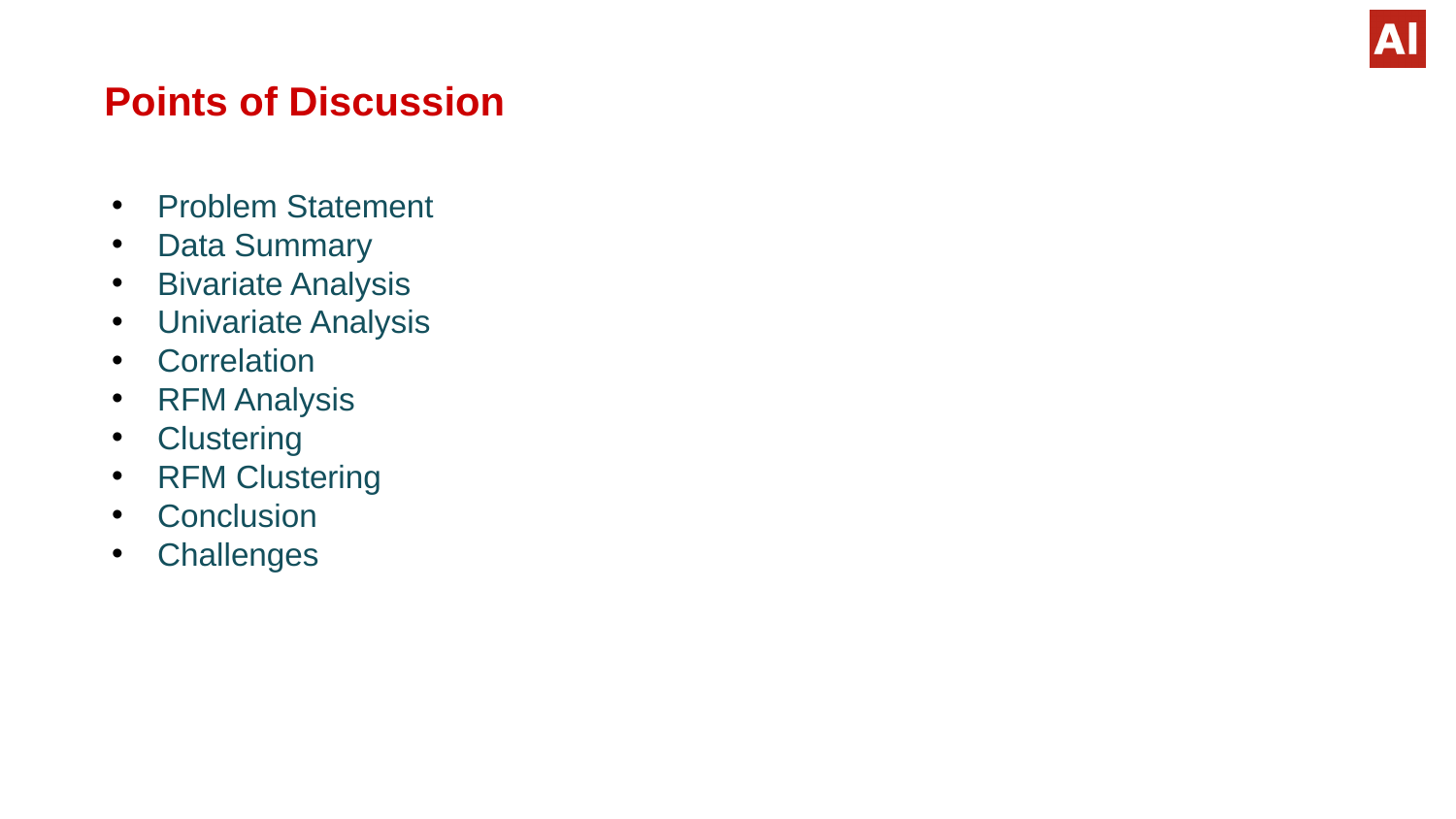

Points of Discussion
#

Problem Statement
Data Summary
Bivariate Analysis
Univariate Analysis
Correlation
RFM Analysis
Clustering
RFM Clustering
Conclusion
Challenges